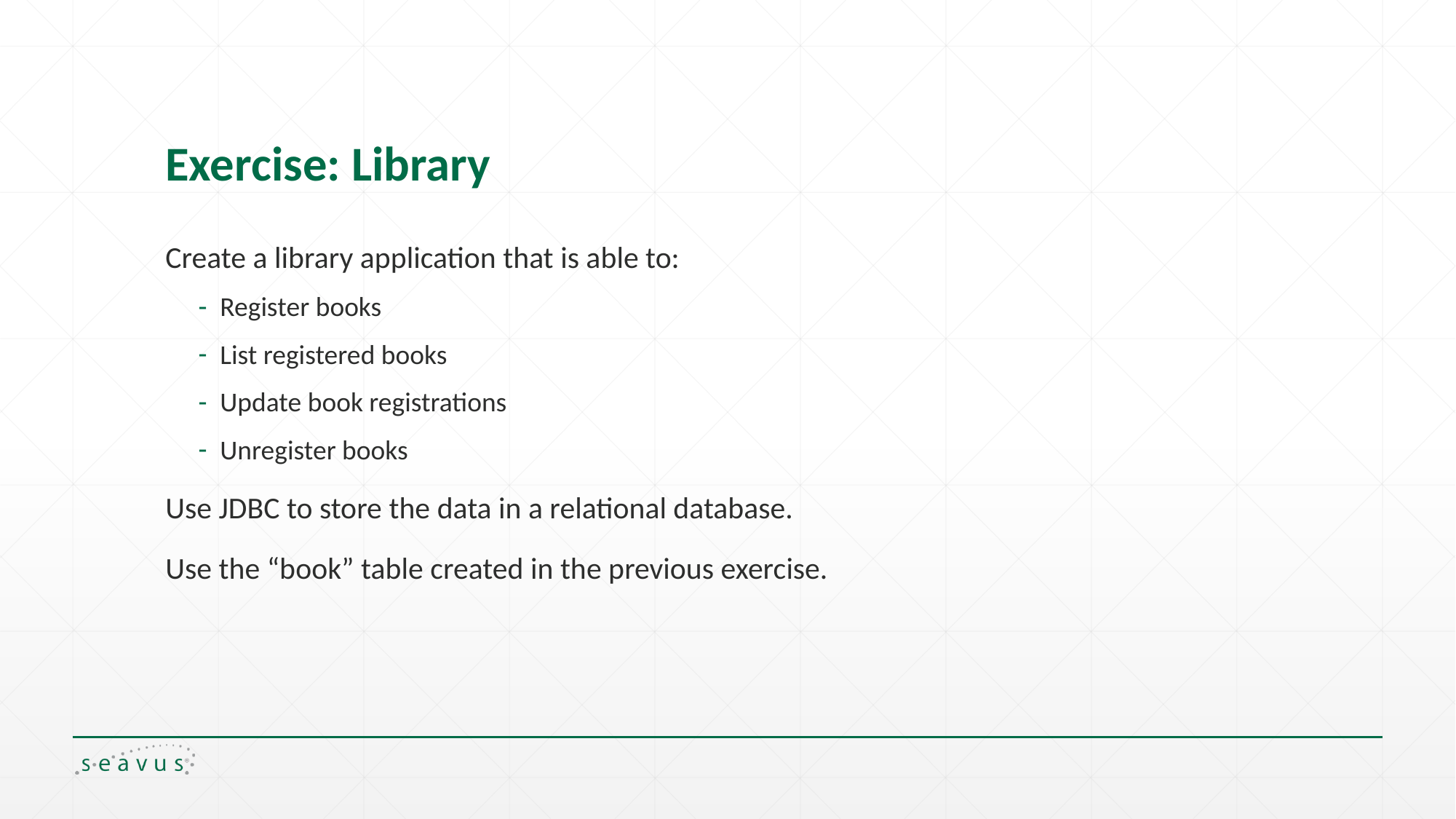

# Exercise: Library
Create a library application that is able to:
Register books
List registered books
Update book registrations
Unregister books
Use JDBC to store the data in a relational database.
Use the “book” table created in the previous exercise.